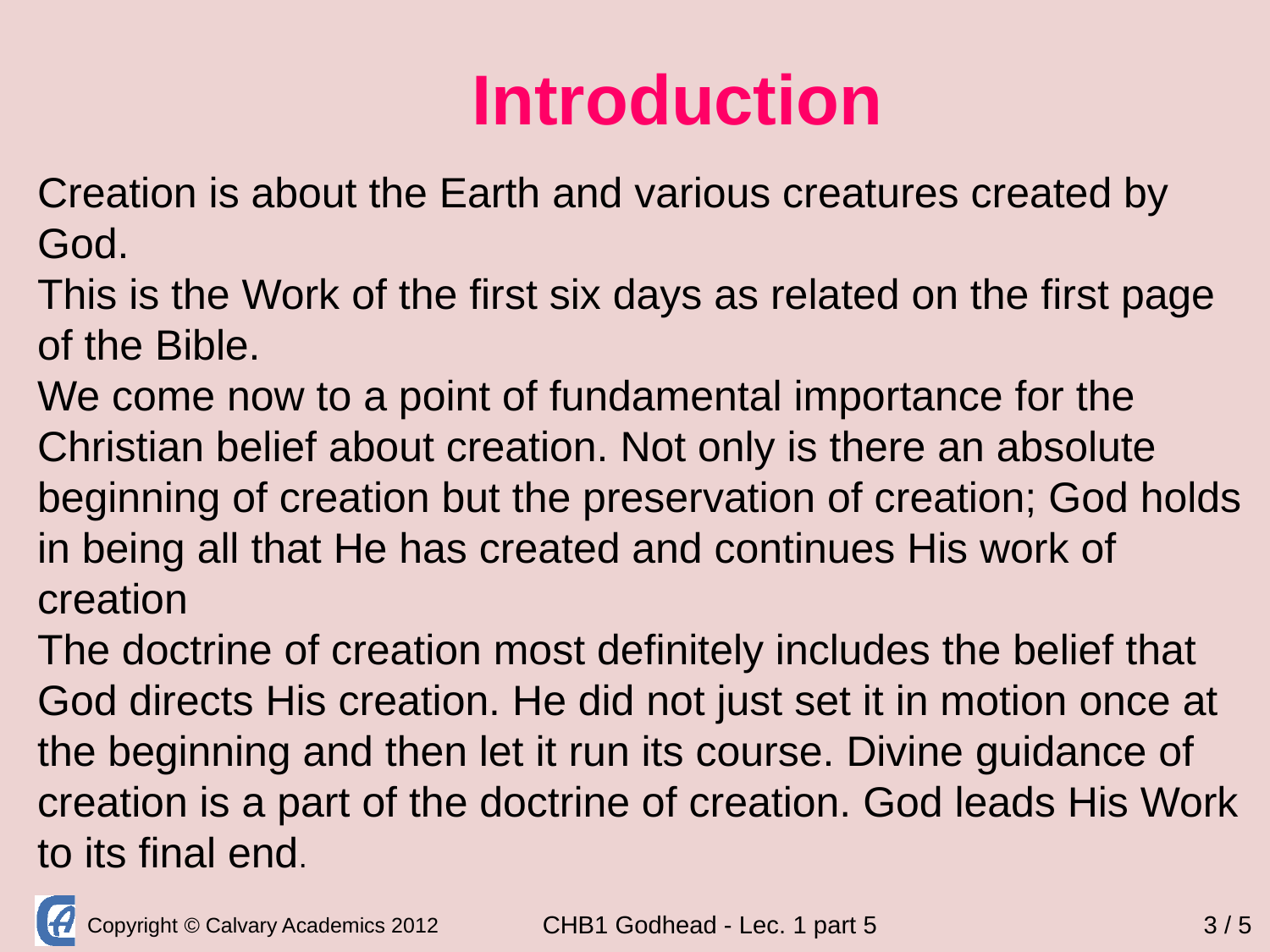

Introduction
Creation is about the Earth and various creatures created by God.
This is the Work of the first six days as related on the first page of the Bible.
We come now to a point of fundamental importance for the Christian belief about creation. Not only is there an absolute beginning of creation but the preservation of creation; God holds in being all that He has created and continues His work of creation
The doctrine of creation most definitely includes the belief that God directs His creation. He did not just set it in motion once at the beginning and then let it run its course. Divine guidance of creation is a part of the doctrine of creation. God leads His Work to its final end.
3 / 5